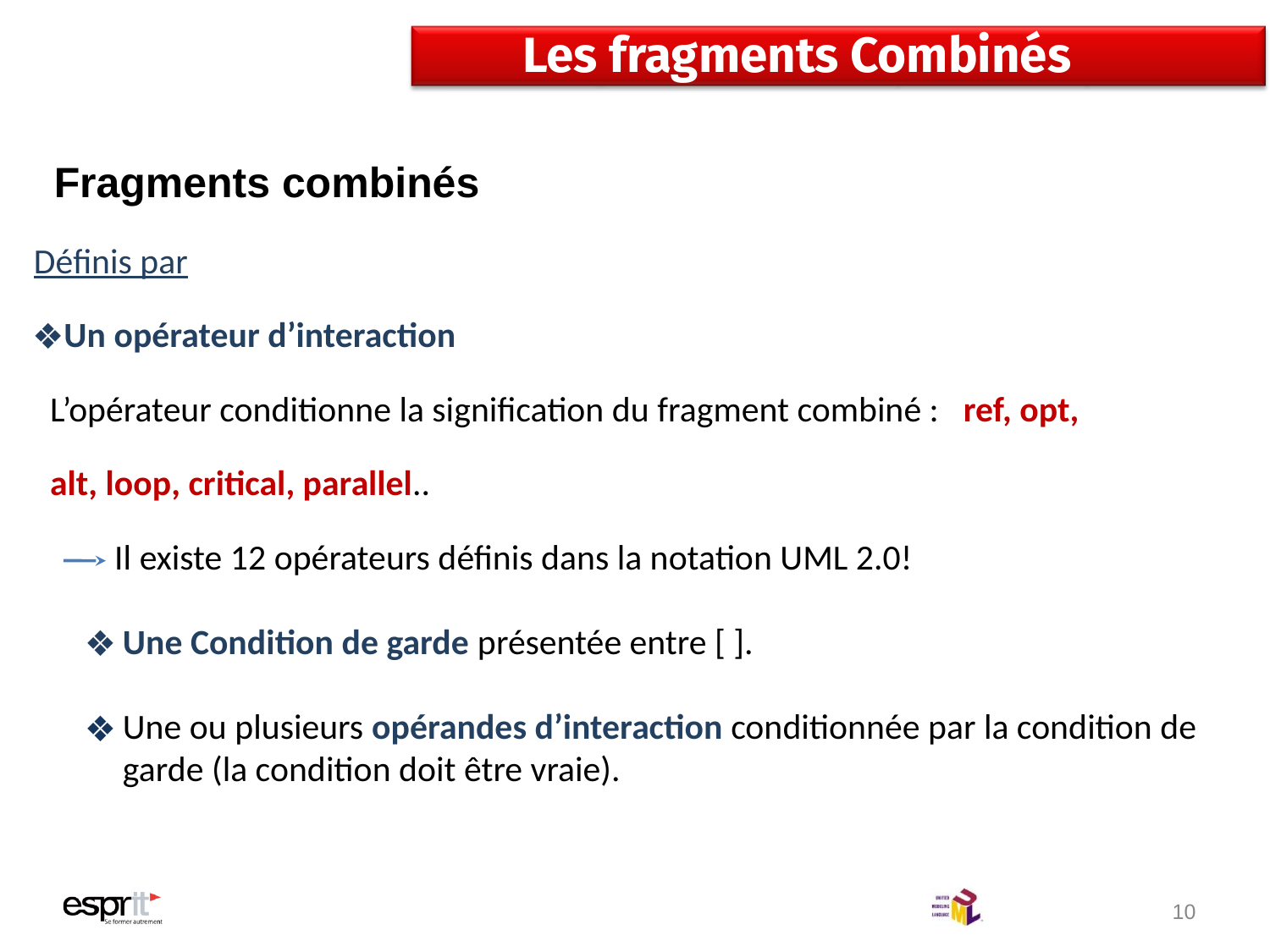

# Les fragments Combinés

Fragments combinés
Définis par
Un opérateur d’interaction
  L’opérateur conditionne la signification du fragment combiné :   ref, opt,
  alt, loop, critical, parallel..
          Il existe 12 opérateurs définis dans la notation UML 2.0!

Une Condition de garde présentée entre [ ].

Une ou plusieurs opérandes d’interaction conditionnée par la condition de garde (la condition doit être vraie).
10